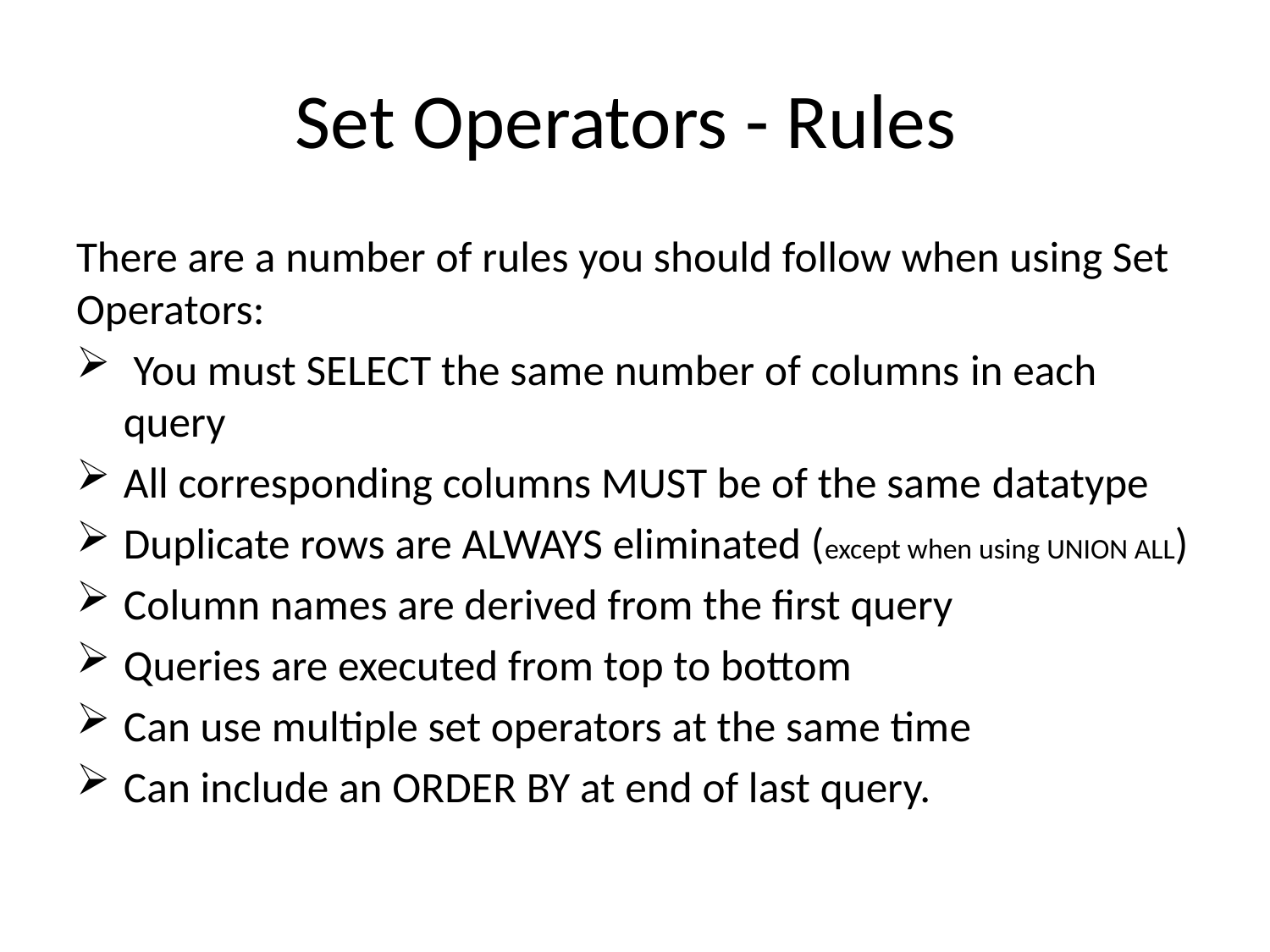

# Set Operators - Rules
There are a number of rules you should follow when using Set Operators:
 You must SELECT the same number of columns in each query
All corresponding columns MUST be of the same datatype
Duplicate rows are ALWAYS eliminated (except when using UNION ALL)
Column names are derived from the first query
Queries are executed from top to bottom
Can use multiple set operators at the same time
Can include an ORDER BY at end of last query.